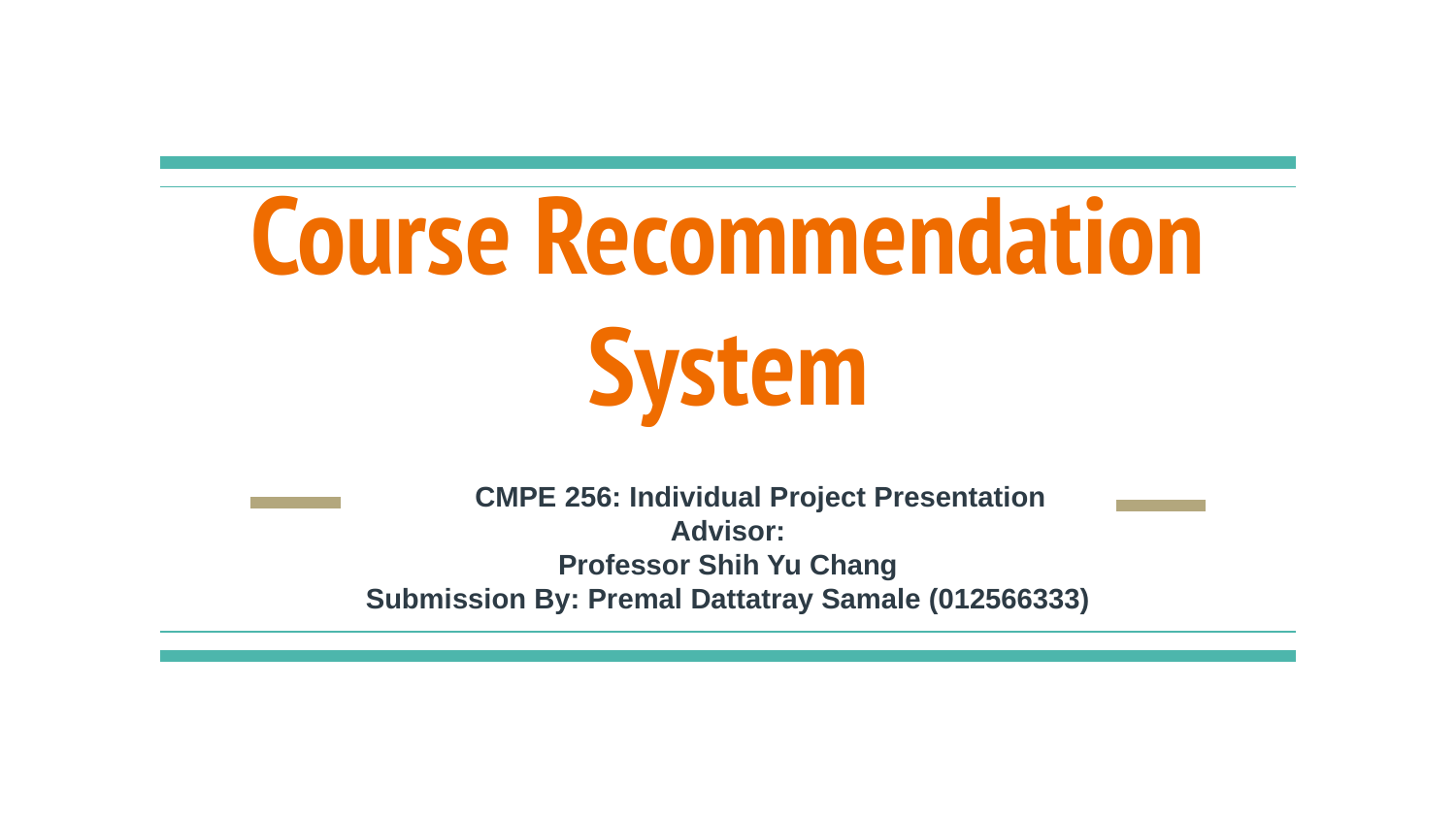

# Course Recommendation System
               CMPE 256: Individual Project Presentation
Advisor:
Professor Shih Yu Chang
Submission By: Premal Dattatray Samale (012566333)